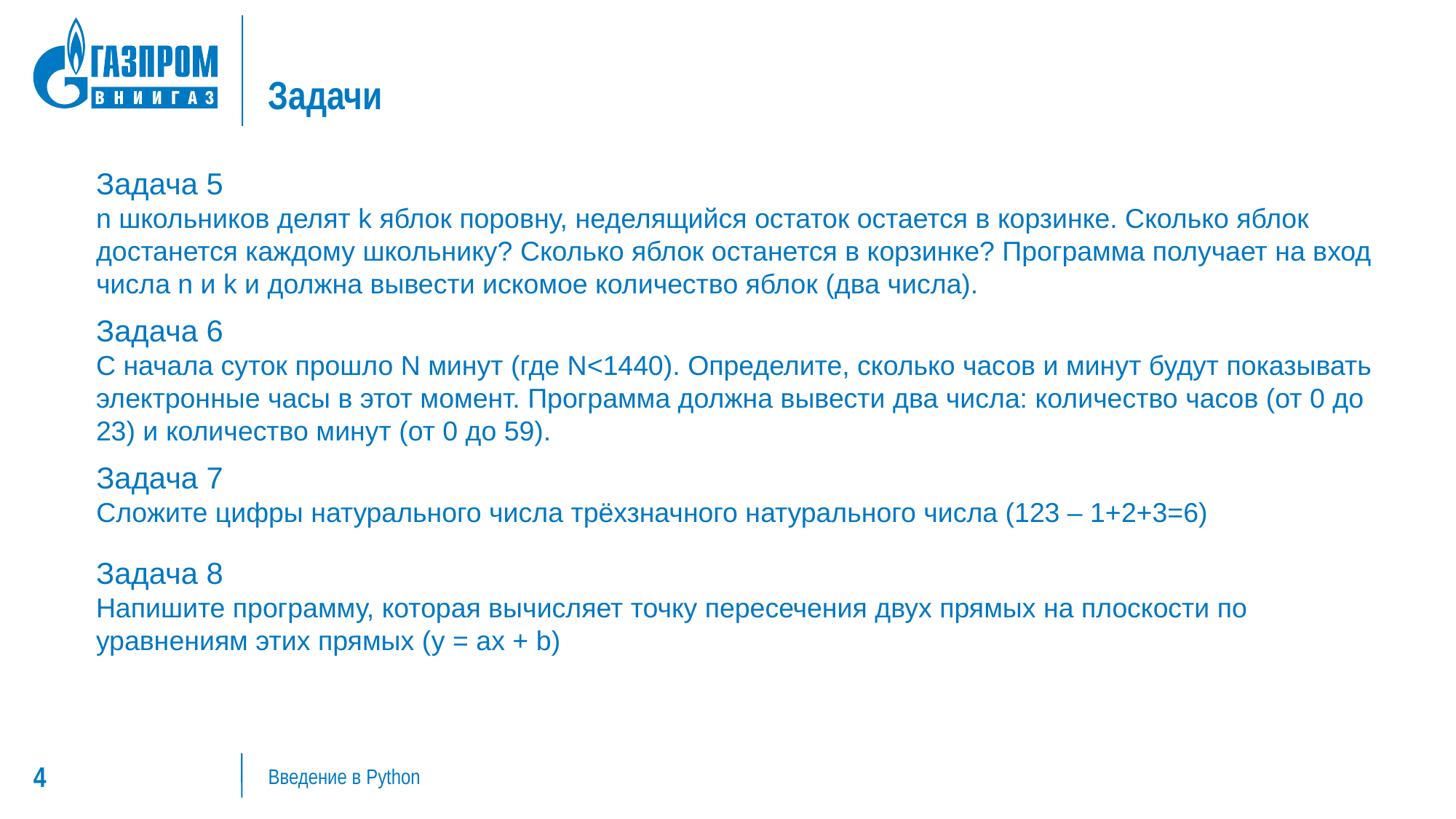

# Задачи
Задача 5
n школьников делят k яблок поровну, неделящийся остаток остается в корзинке. Сколько яблок достанется каждому школьнику? Сколько яблок останется в корзинке? Программа получает на вход числа n и k и должна вывести искомое количество яблок (два числа).
Задача 6
С начала суток прошло N минут (где N<1440). Определите, сколько часов и минут будут показывать электронные часы в этот момент. Программа должна вывести два числа: количество часов (от 0 до 23) и количество минут (от 0 до 59).
Задача 7
Сложите цифры натурального числа трёхзначного натурального числа (123 – 1+2+3=6)
Задача 8
Напишите программу, которая вычисляет точку пересечения двух прямых на плоскости по уравнениям этих прямых (y = ax + b)
Введение в Python